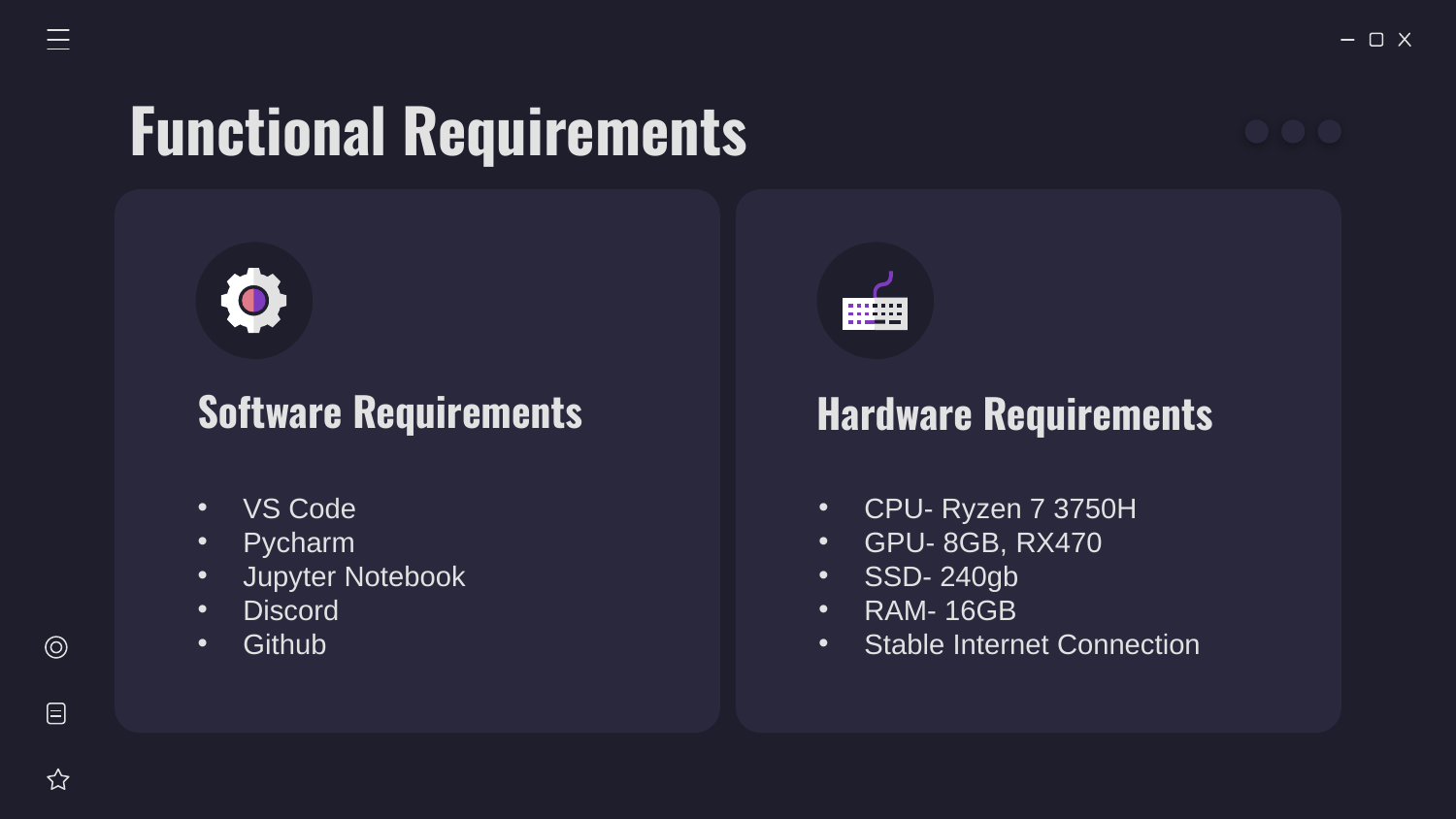

# Functional Requirements

Software Requirements
Hardware Requirements
CPU- Ryzen 7 3750H
GPU- 8GB, RX470
SSD- 240gb
RAM- 16GB
Stable Internet Connection
VS Code
Pycharm
Jupyter Notebook
Discord
Github